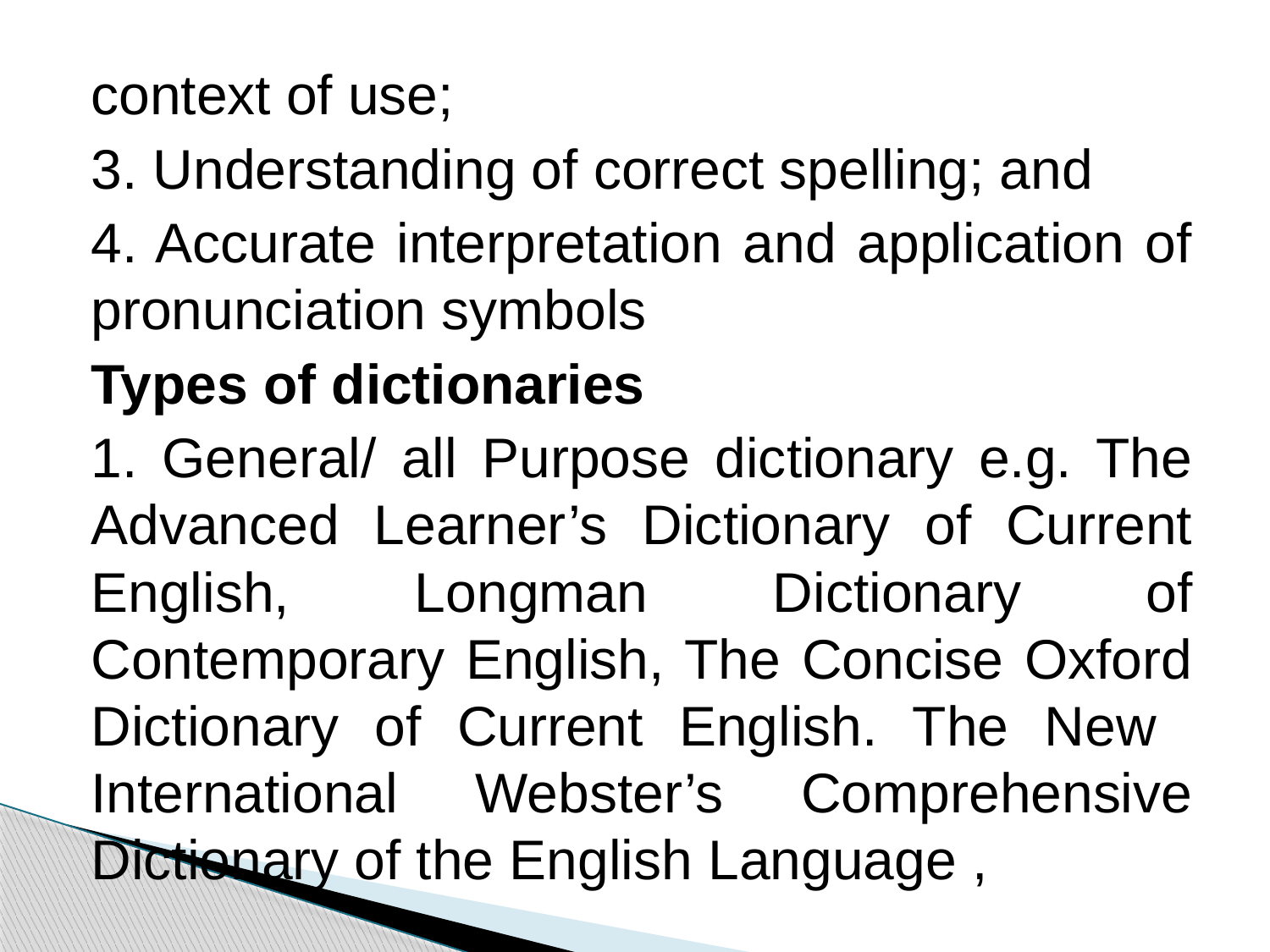

context of use;
3. Understanding of correct spelling; and
4. Accurate interpretation and application of pronunciation symbols
Types of dictionaries
1. General/ all Purpose dictionary e.g. The Advanced Learner’s Dictionary of Current English, Longman Dictionary of Contemporary English, The Concise Oxford Dictionary of Current English. The New  International Webster’s Comprehensive Dictionary of the English Language ,